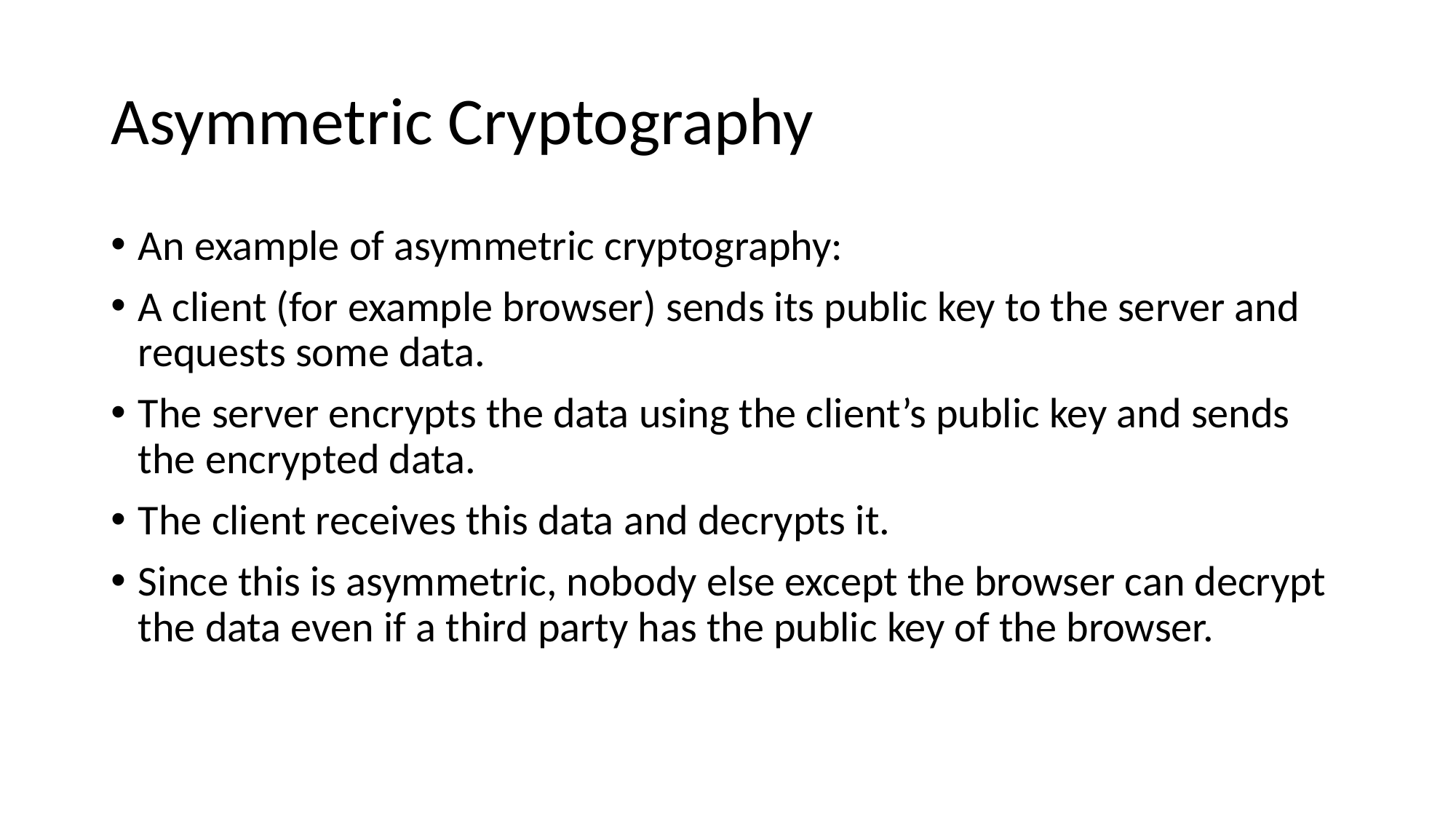

# Asymmetric Cryptography
An example of asymmetric cryptography:
A client (for example browser) sends its public key to the server and requests some data.
The server encrypts the data using the client’s public key and sends the encrypted data.
The client receives this data and decrypts it.
Since this is asymmetric, nobody else except the browser can decrypt the data even if a third party has the public key of the browser.